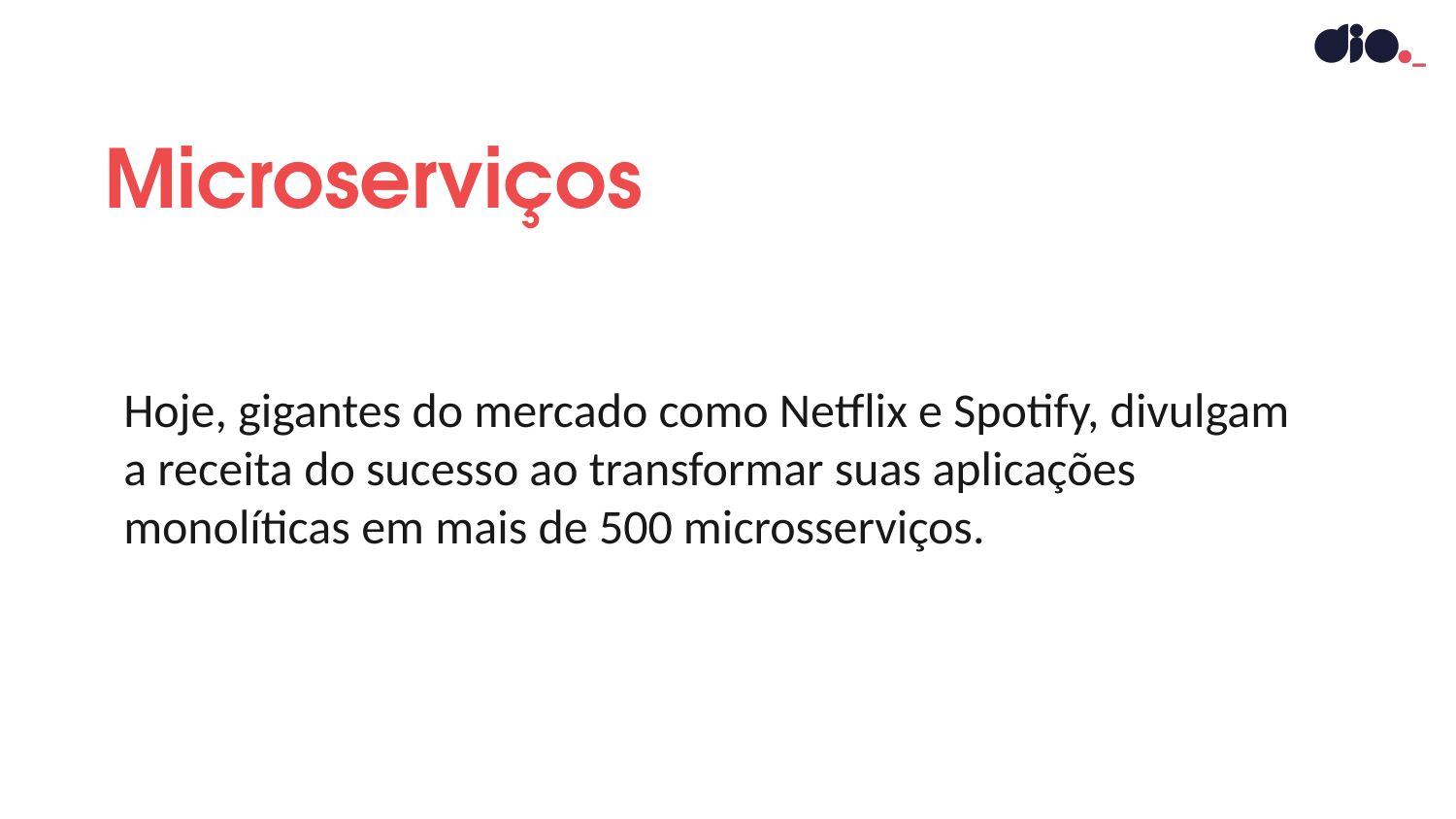

Microserviços
Hoje, gigantes do mercado como Netflix e Spotify, divulgam a receita do sucesso ao transformar suas aplicações monolíticas em mais de 500 microsserviços.